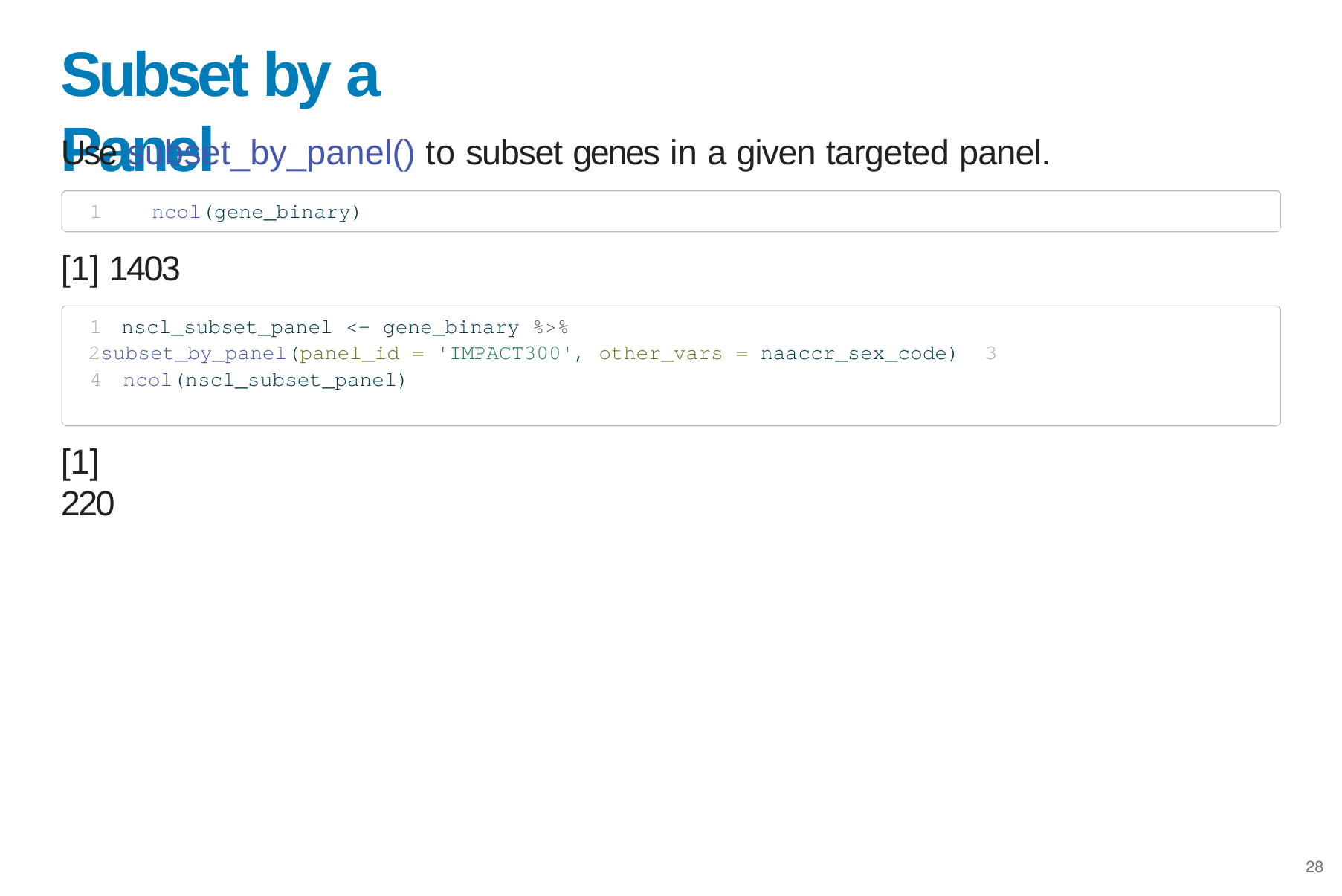

# Subset by a Panel
Use subset_by_panel() to subset genes in a given targeted panel.
1	ncol(gene_binary)

[1] 1403

nscl_subset_panel <- gene_binary %>%
subset_by_panel(panel_id = 'IMPACT300', other_vars = naaccr_sex_code)  3
4	ncol(nscl_subset_panel)
[1] 220
28